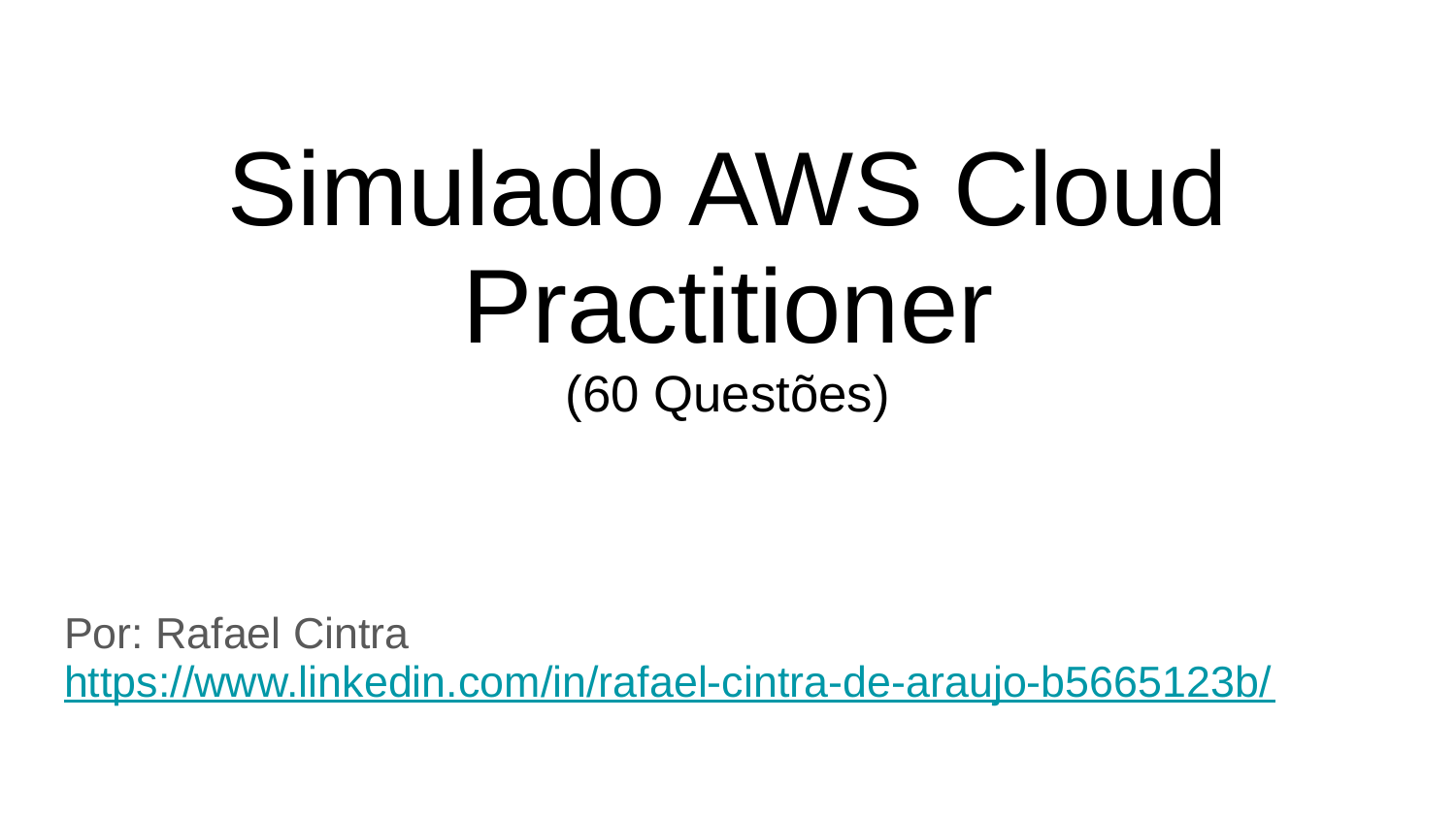

# Simulado AWS Cloud Practitioner
(60 Questões)
Por: Rafael Cintra
https://www.linkedin.com/in/rafael-cintra-de-araujo-b5665123b/